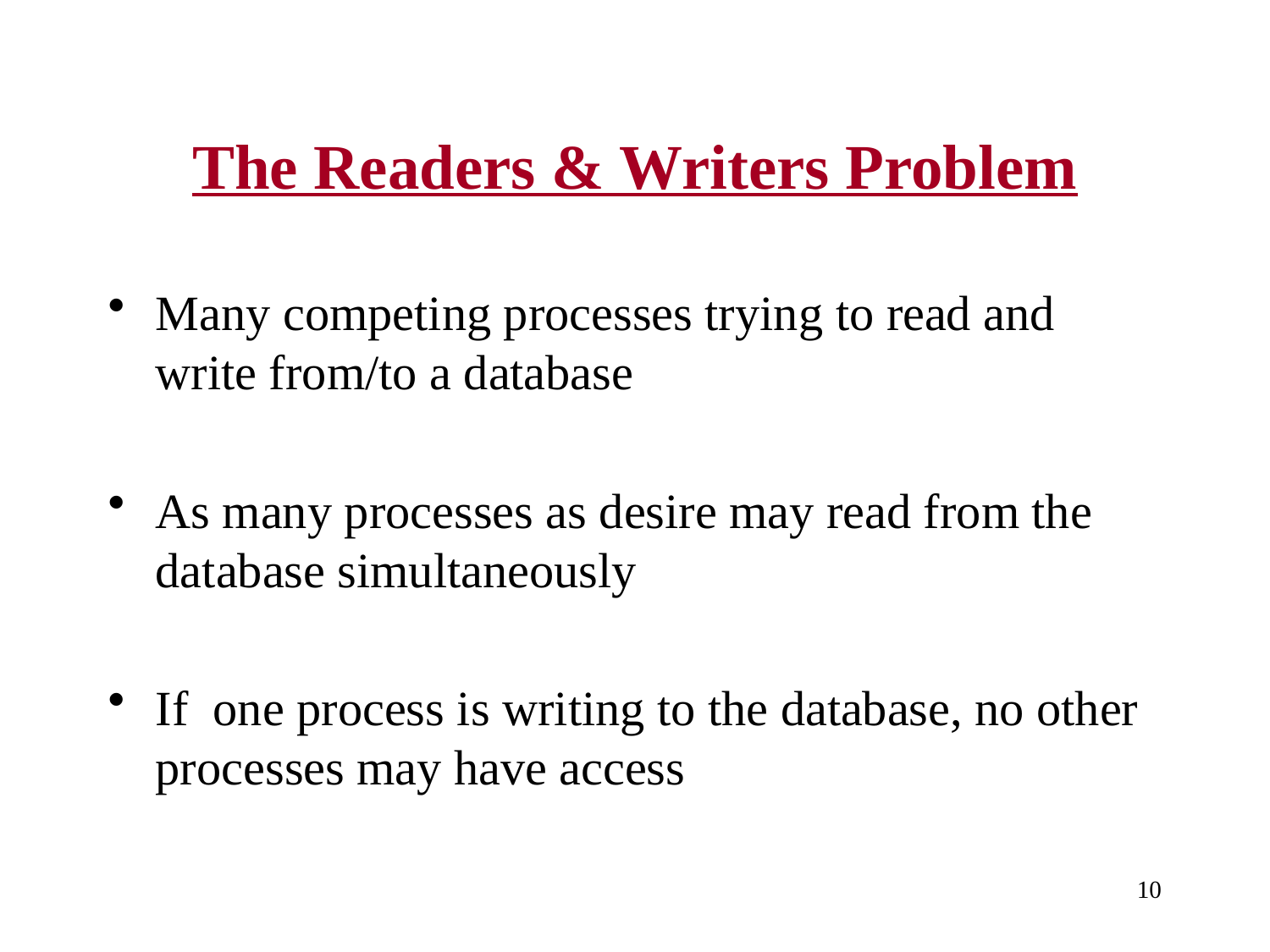

# The Readers & Writers Problem
Many competing processes trying to read and write from/to a database

As many processes as desire may read from the database simultaneously

If  one process is writing to the database, no other processes may have access
10